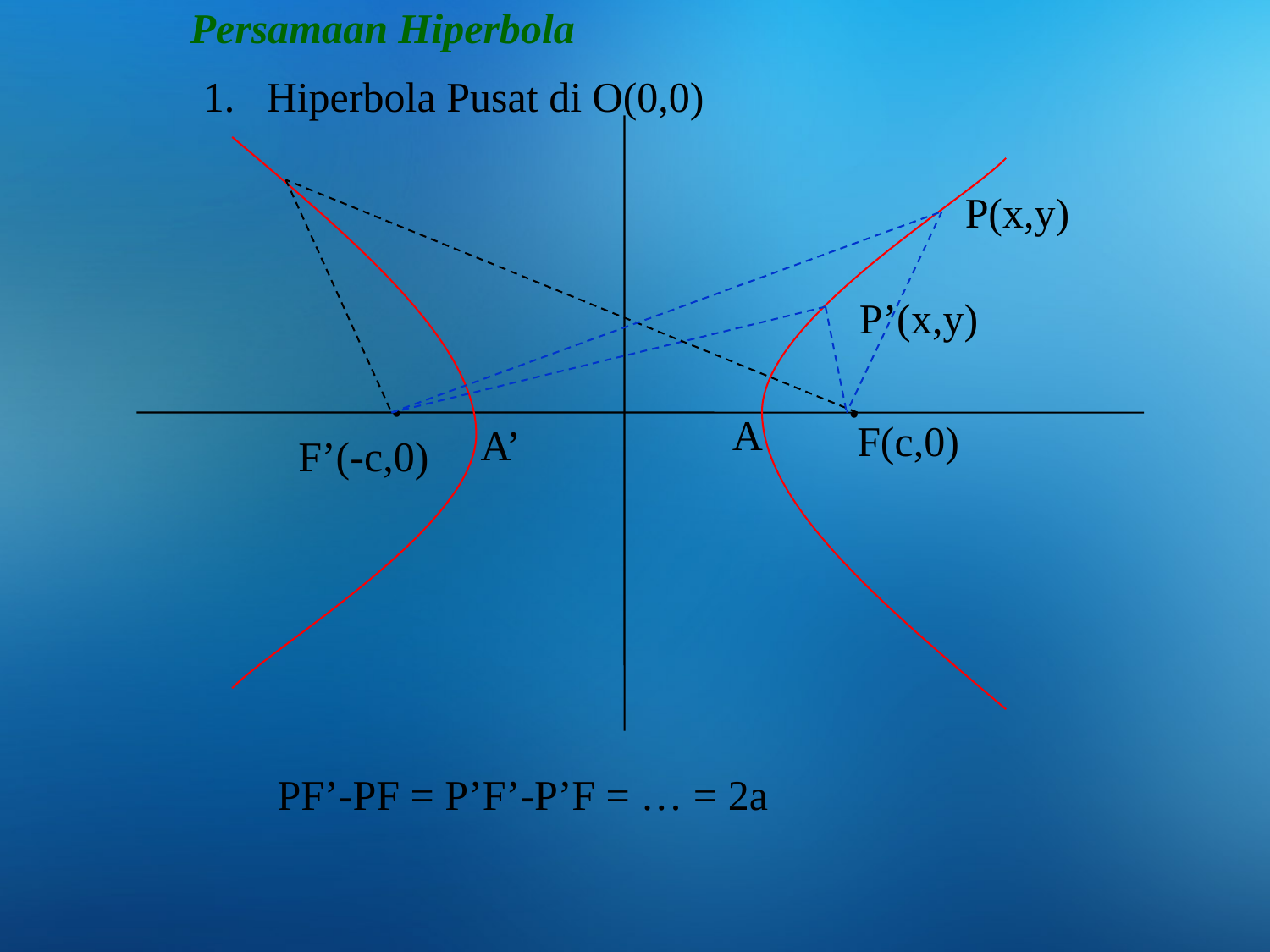

Persamaan Hiperbola
Hiperbola Pusat di O(0,0)

P(x,y)

P’(x,y)

.
.
A
F(c,0)

A’
F’(-c,0)
PF’-PF = P’F’-P’F = … = 2a